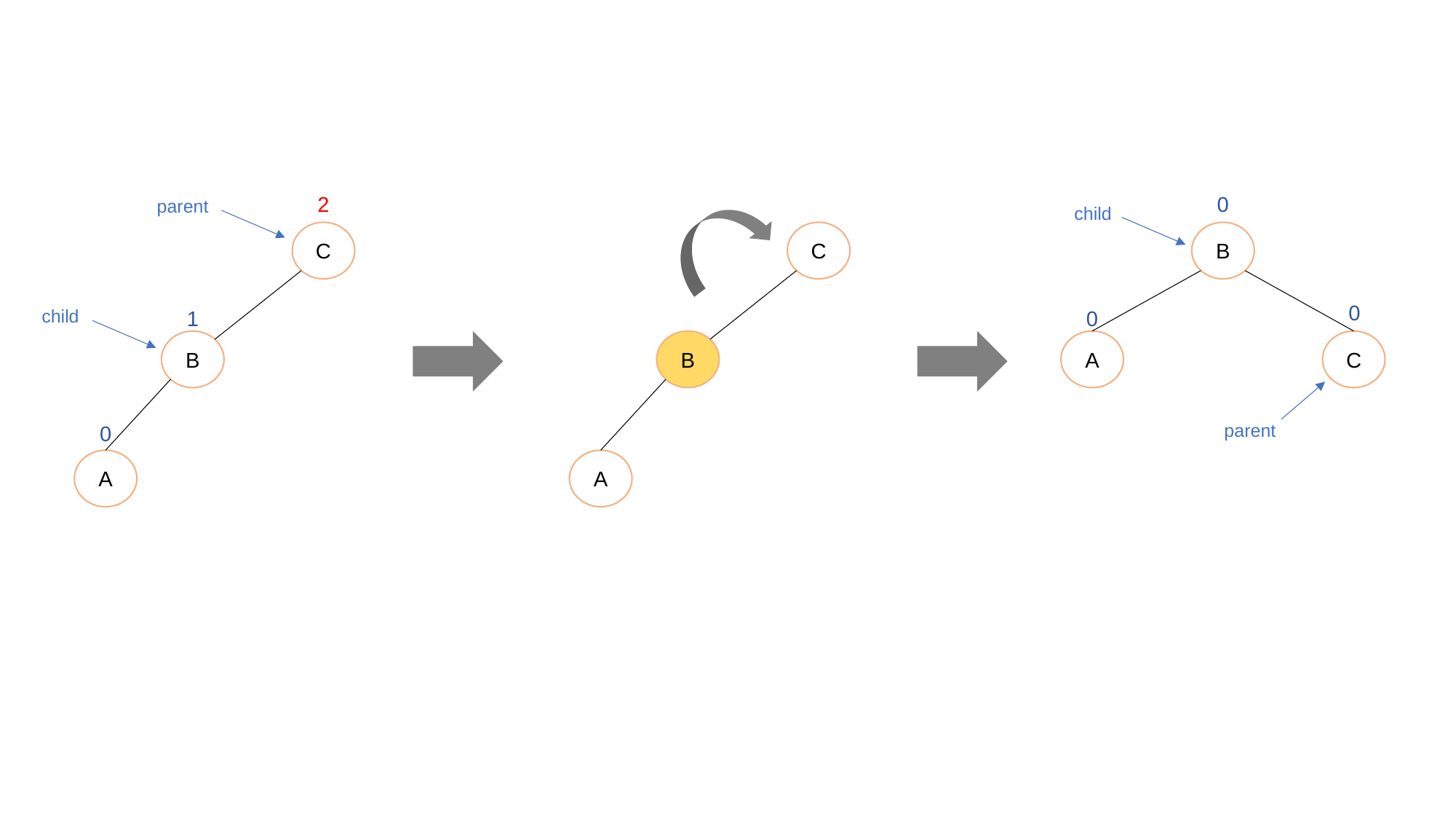

2
0
parent
child

C
C
B
0
child
1
0
B

B

A
C
parent
0
A
A